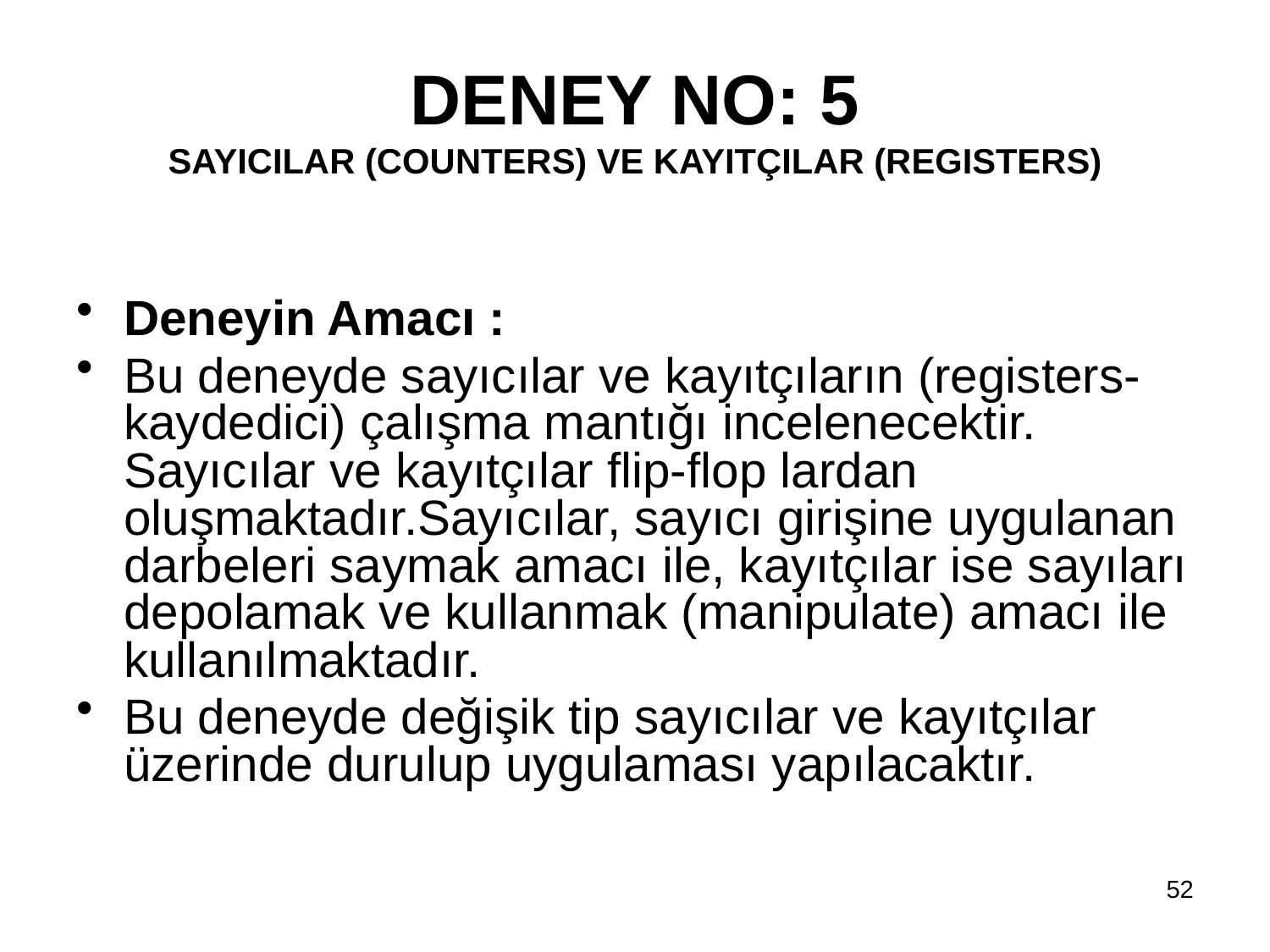

# DENEY NO: 5 SAYICILAR (COUNTERS) VE KAYITÇILAR (REGISTERS)

Deneyin Amacı :
Bu deneyde sayıcılar ve kayıtçıların (registers-kaydedici) çalışma mantığı incelenecektir. Sayıcılar ve kayıtçılar flip-flop lardan oluşmaktadır.Sayıcılar, sayıcı girişine uygulanan darbeleri saymak amacı ile, kayıtçılar ise sayıları depolamak ve kullanmak (manipulate) amacı ile kullanılmaktadır.
Bu deneyde değişik tip sayıcılar ve kayıtçılar üzerinde durulup uygulaması yapılacaktır.
52